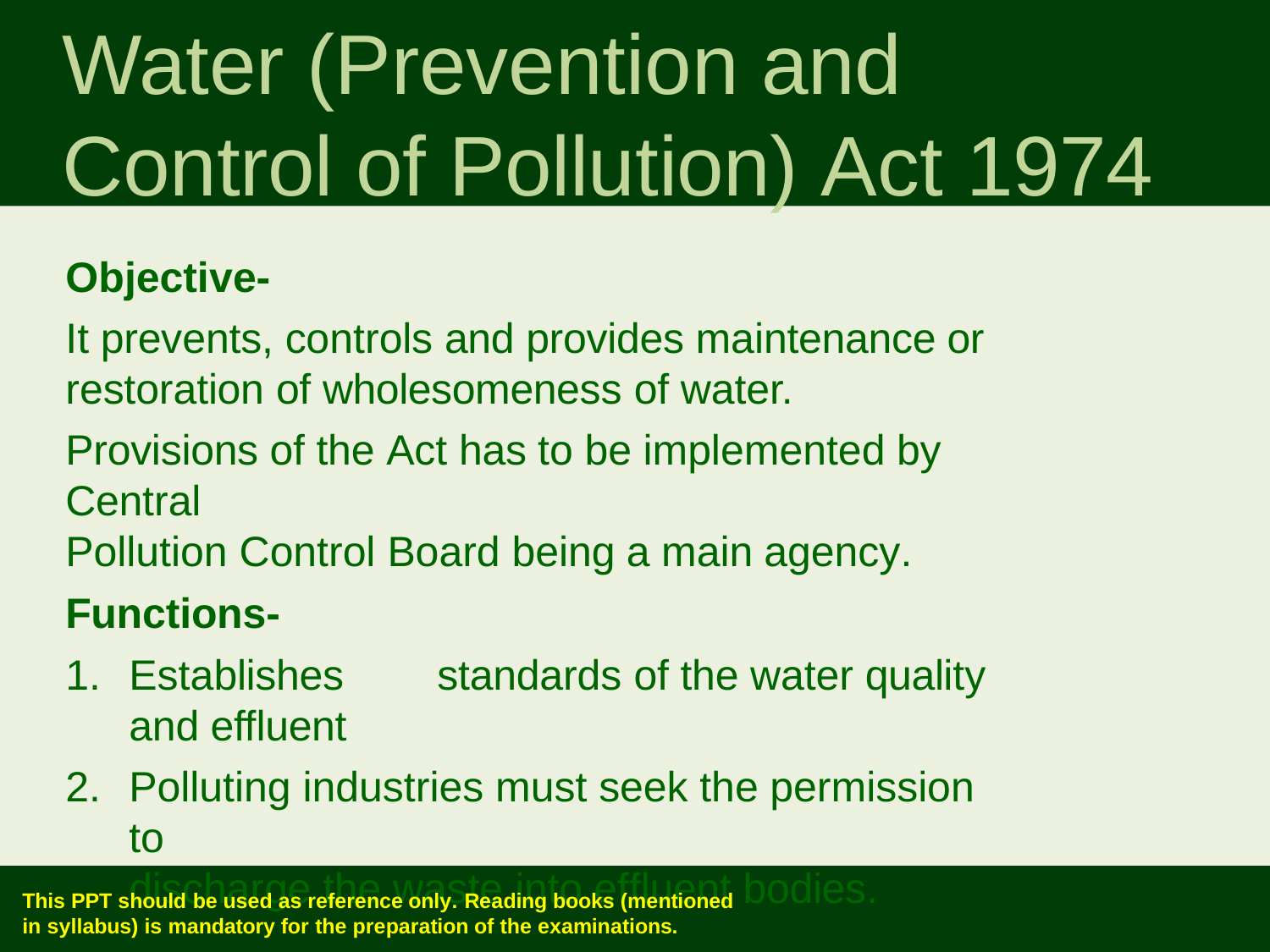

# Water (Prevention and
Control of Pollution) Act 1974
Objective-
It prevents, controls and provides maintenance or restoration of wholesomeness of water.
Provisions of the Act has to be implemented by Central
Pollution Control Board being a main agency.
Functions-
Establishes	standards of the water quality and effluent
Polluting industries must seek the permission to
discharge the waste into effluent bodies.
This PPT should be used as reference only. Reading books (mentioned in syllabus) is mandatory for the preparation of the examinations.